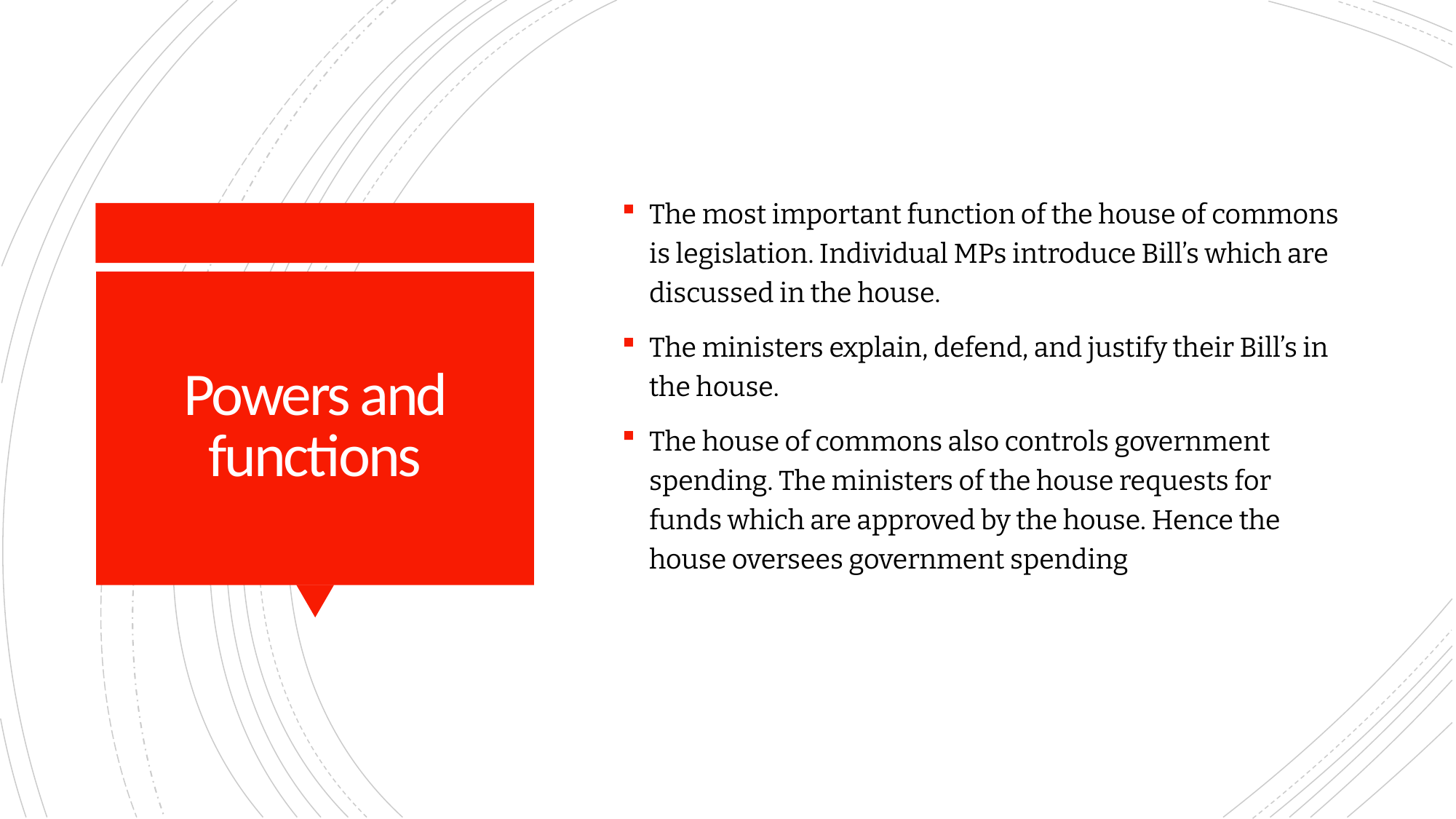

The most important function of the house of commons is legislation. Individual MPs introduce Bill’s which are discussed in the house.
The ministers explain, defend, and justify their Bill’s in the house.
The house of commons also controls government spending. The ministers of the house requests for funds which are approved by the house. Hence the house oversees government spending

# Powers and functions